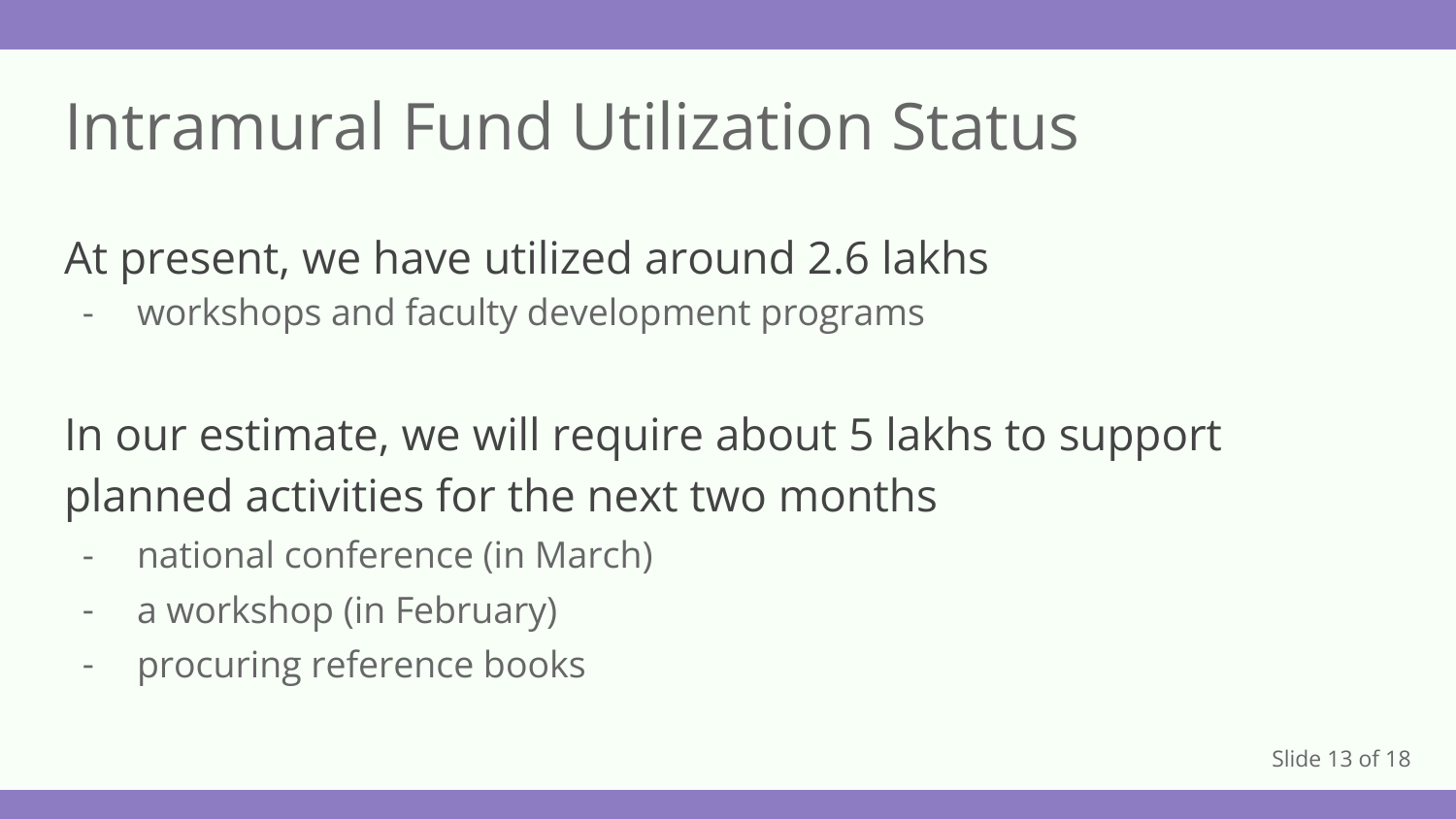

# Intramural Fund Utilization Status
At present, we have utilized around 2.6 lakhs
workshops and faculty development programs

In our estimate, we will require about 5 lakhs to support planned activities for the next two months
national conference (in March)
a workshop (in February)
procuring reference books
Slide 13 of 18